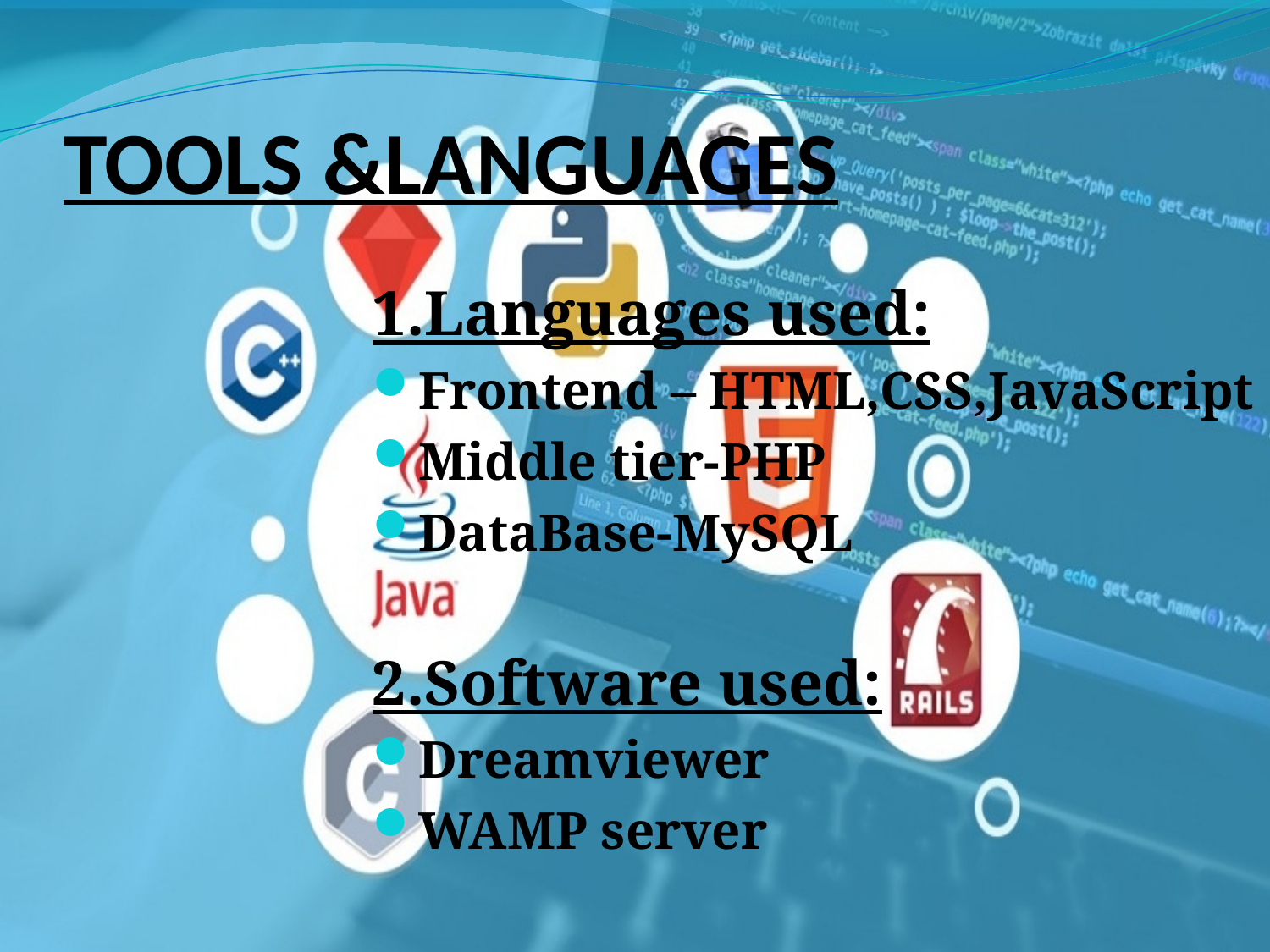

# TOOLS &LANGUAGES
1.Languages used:
Frontend – HTML,CSS,JavaScript
Middle tier-PHP
DataBase-MySQL

2.Software used:
Dreamviewer
WAMP server